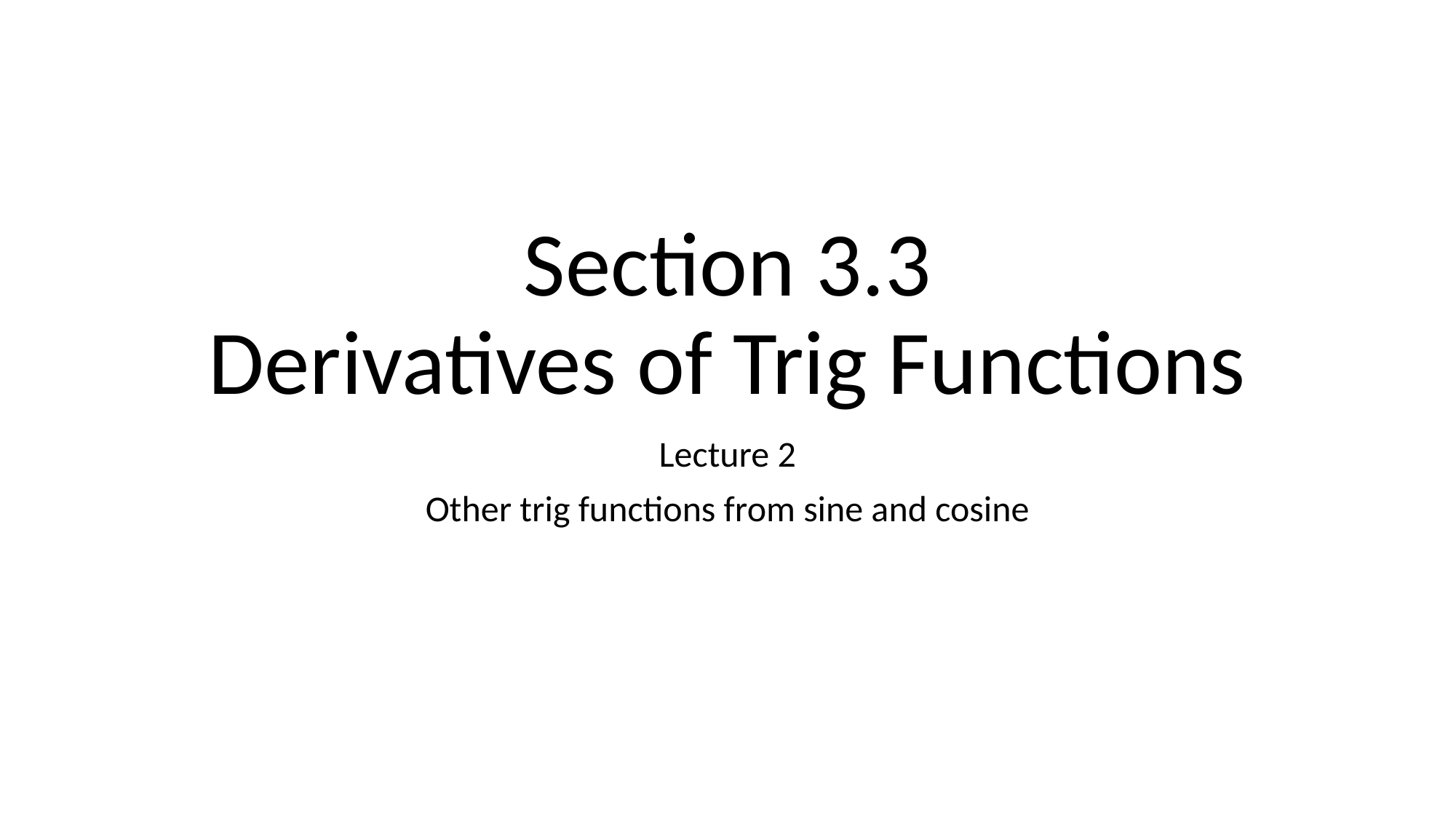

# Section 3.3 Derivatives of Trig Functions

Lecture 2
Other trig functions from sine and cosine